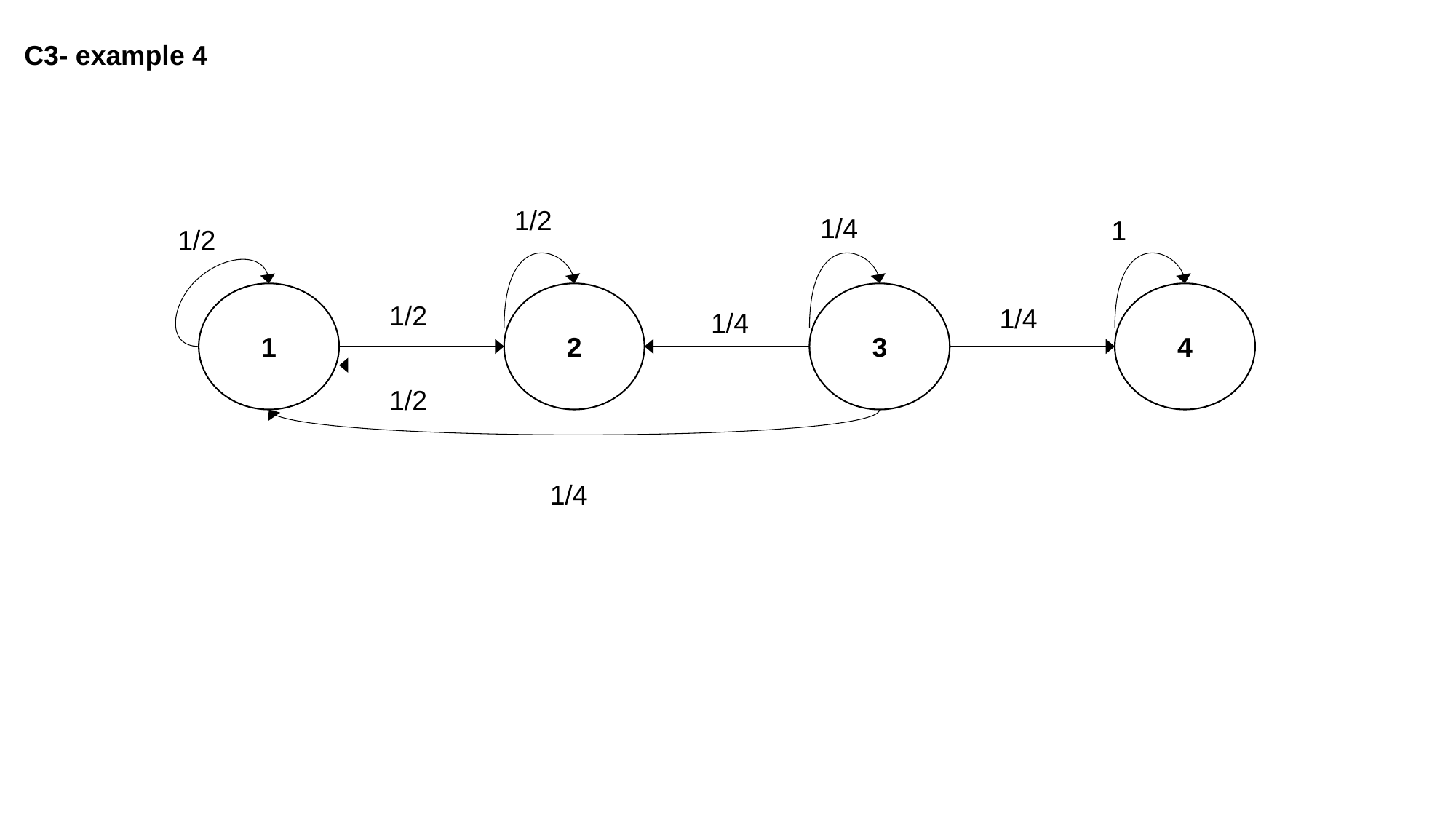

C3- example 4
1/2
1/4
1
1/2
1
2
3
4
1/2
1/4
1/4
1/2
1/4